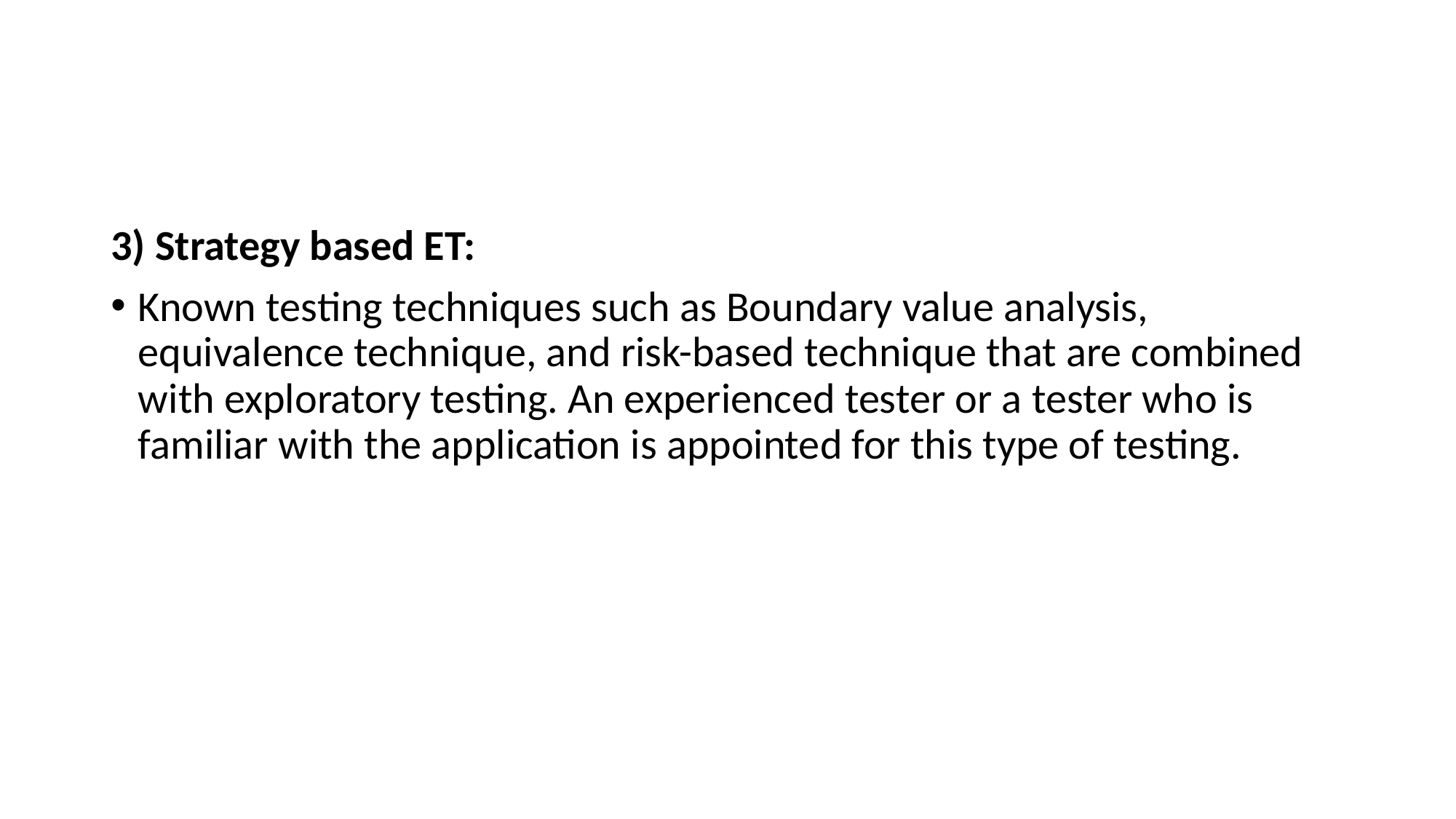

3) Strategy based ET:
Known testing techniques such as Boundary value analysis, equivalence technique, and risk-based technique that are combined with exploratory testing. An experienced tester or a tester who is familiar with the application is appointed for this type of testing.